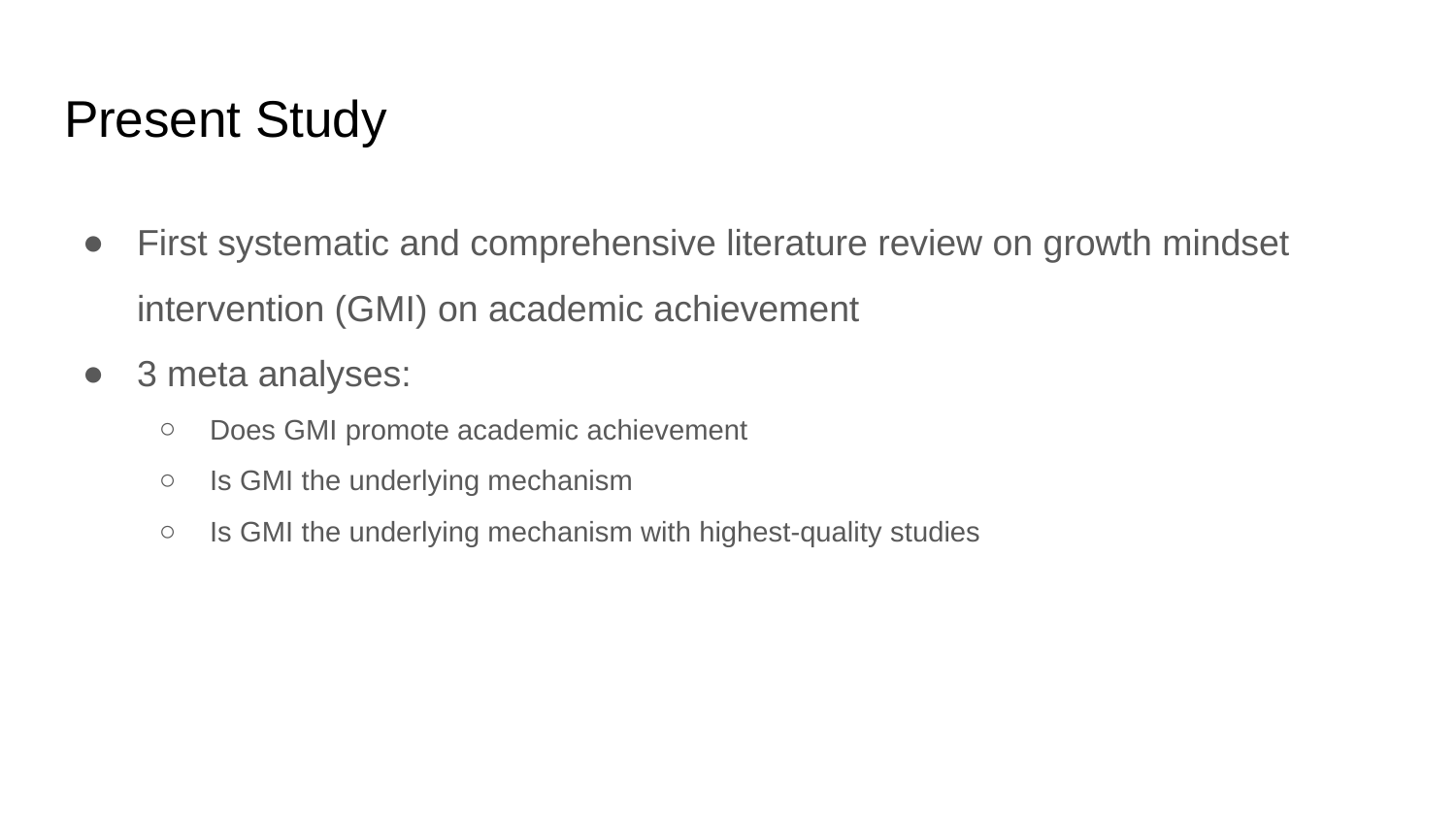

# Present Study
First systematic and comprehensive literature review on growth mindset intervention (GMI) on academic achievement
3 meta analyses:
Does GMI promote academic achievement
Is GMI the underlying mechanism
Is GMI the underlying mechanism with highest-quality studies